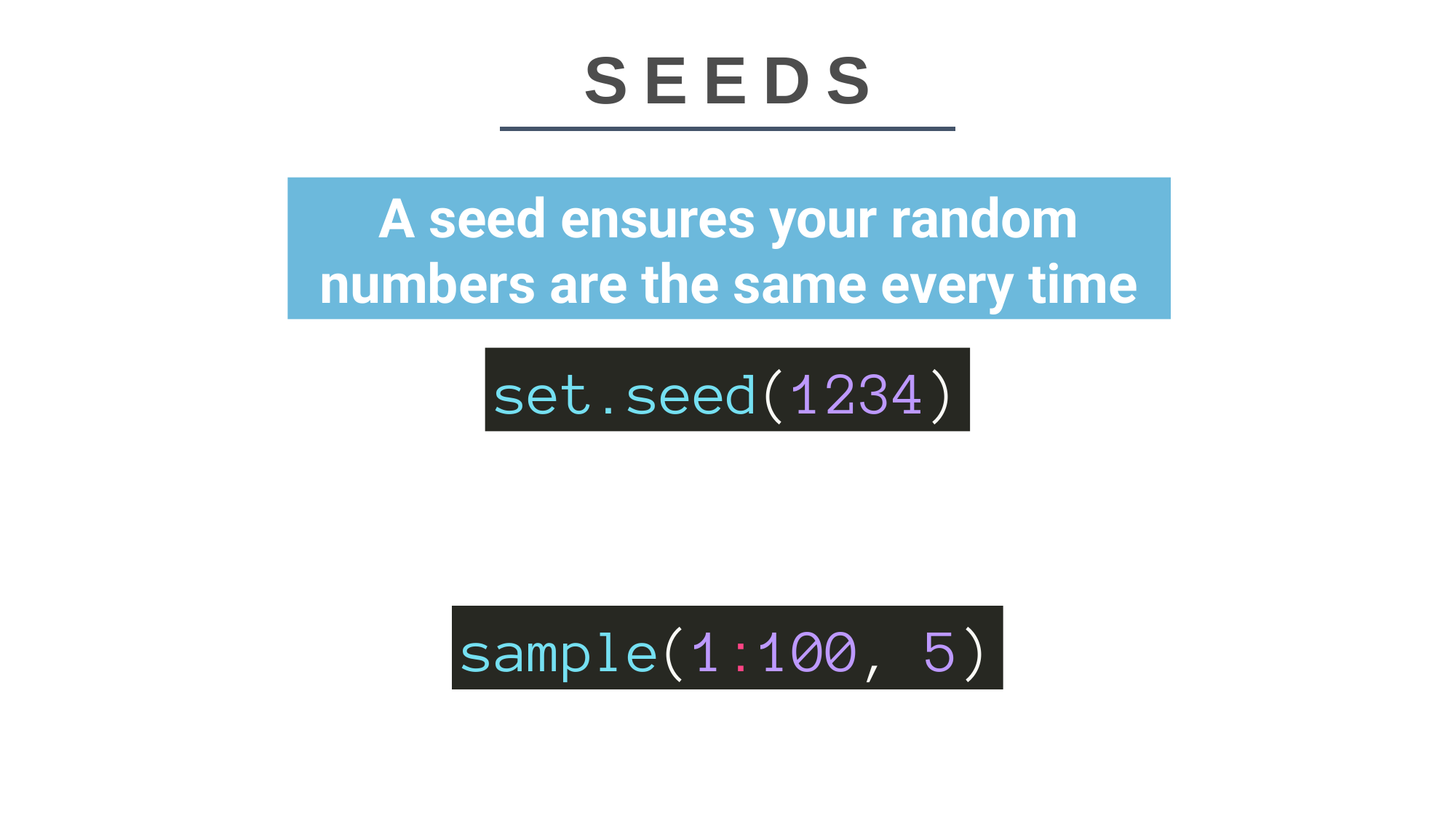

# SEEDS
A seed ensures your random numbers are the same every time
set.seed(1234)
sample(1:100, 5)